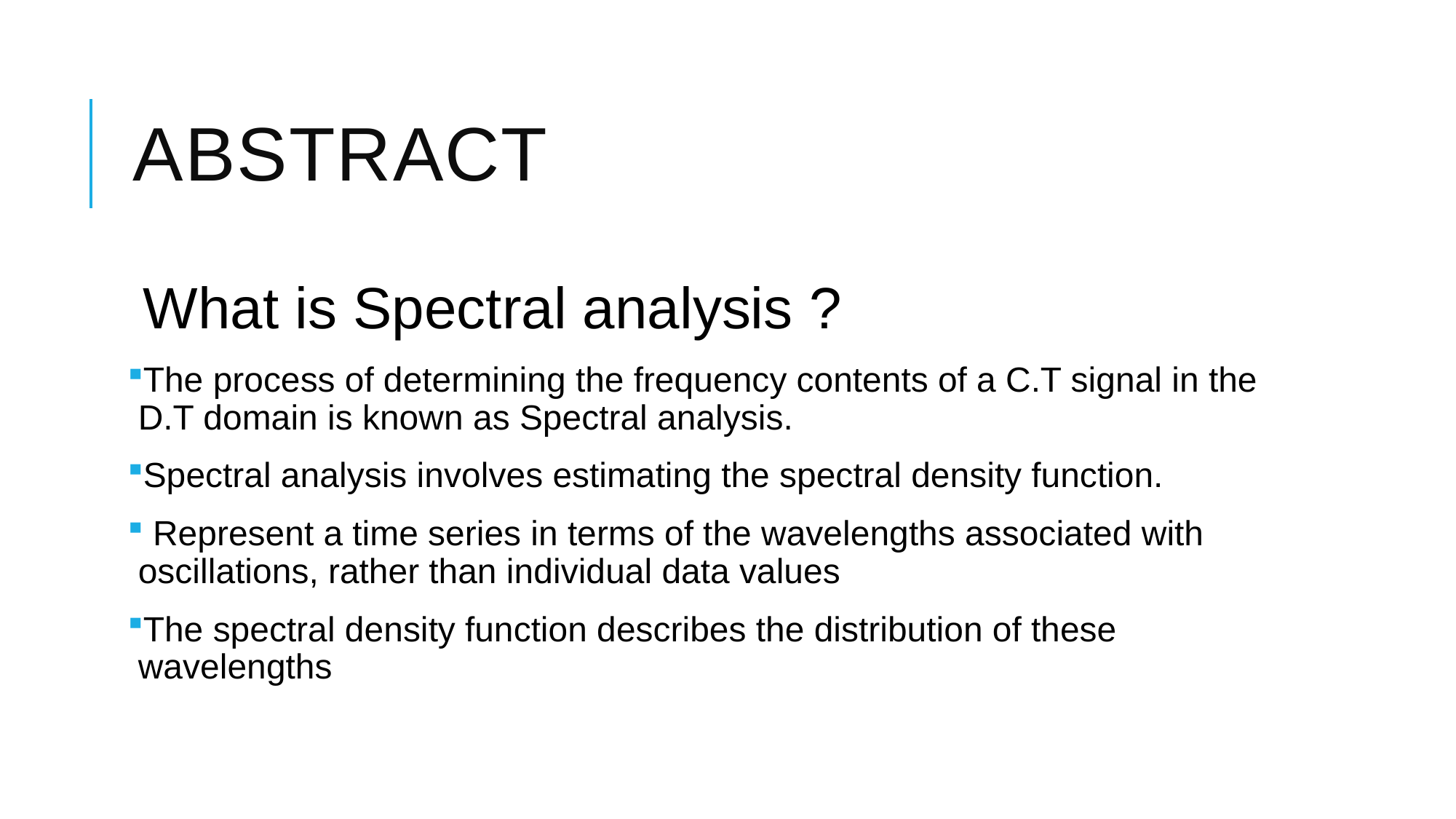

# Abstract
What is Spectral analysis ?
The process of determining the frequency contents of a C.T signal in the D.T domain is known as Spectral analysis.
Spectral analysis involves estimating the spectral density function.
 Represent a time series in terms of the wavelengths associated with oscillations, rather than individual data values
The spectral density function describes the distribution of these wavelengths